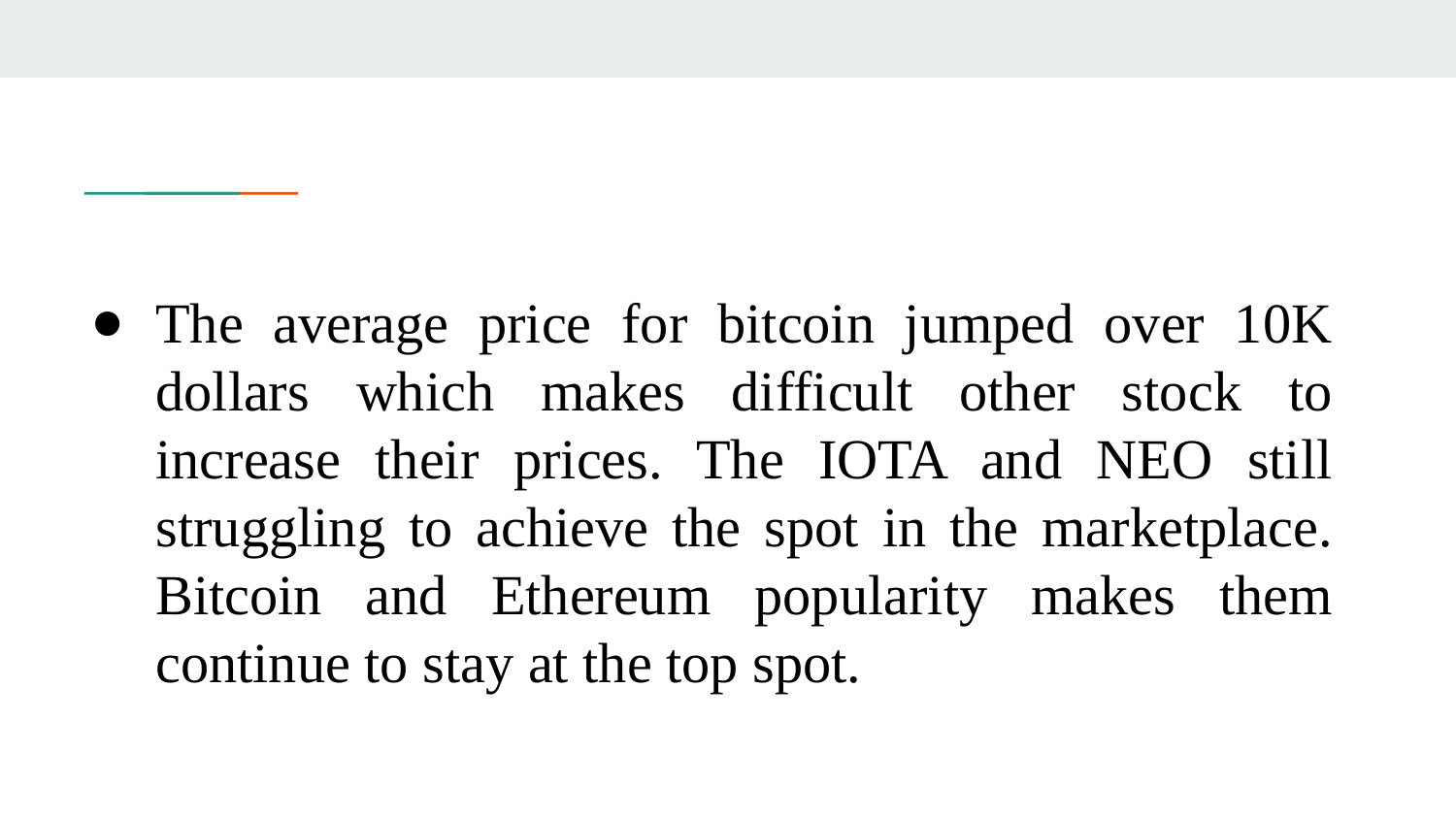

The average price for bitcoin jumped over 10K dollars which makes difficult other stock to increase their prices. The IOTA and NEO still struggling to achieve the spot in the marketplace. Bitcoin and Ethereum popularity makes them continue to stay at the top spot.